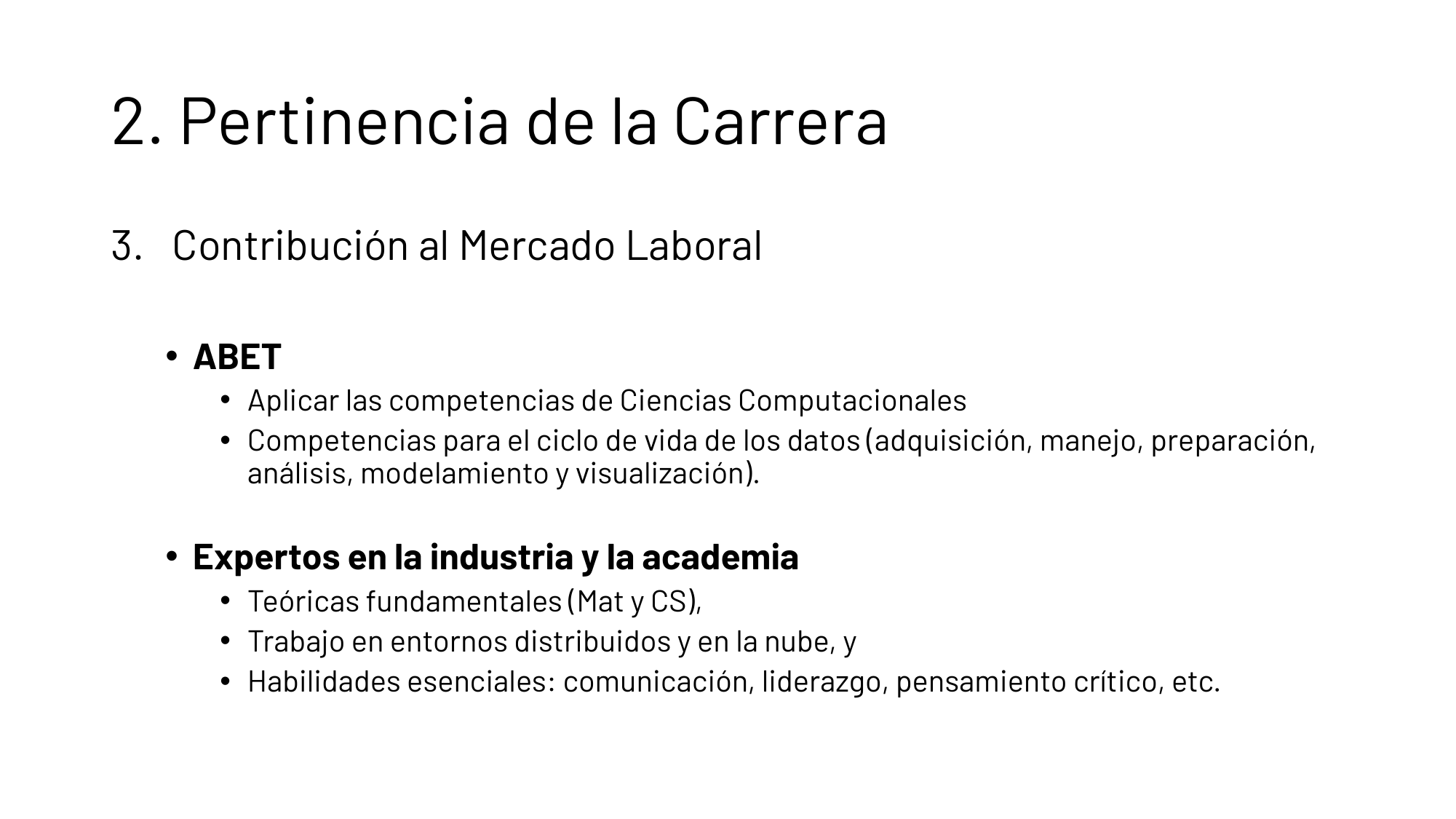

# 2. Pertinencia de la Carrera
Contribución al Mercado Laboral

ABET
Aplicar las competencias de Ciencias Computacionales
Competencias para el ciclo de vida de los datos (adquisición, manejo, preparación, análisis, modelamiento y visualización).

Expertos en la industria y la academia
Teóricas fundamentales (Mat y CS),
Trabajo en entornos distribuidos y en la nube, y
Habilidades esenciales: comunicación, liderazgo, pensamiento crítico, etc.